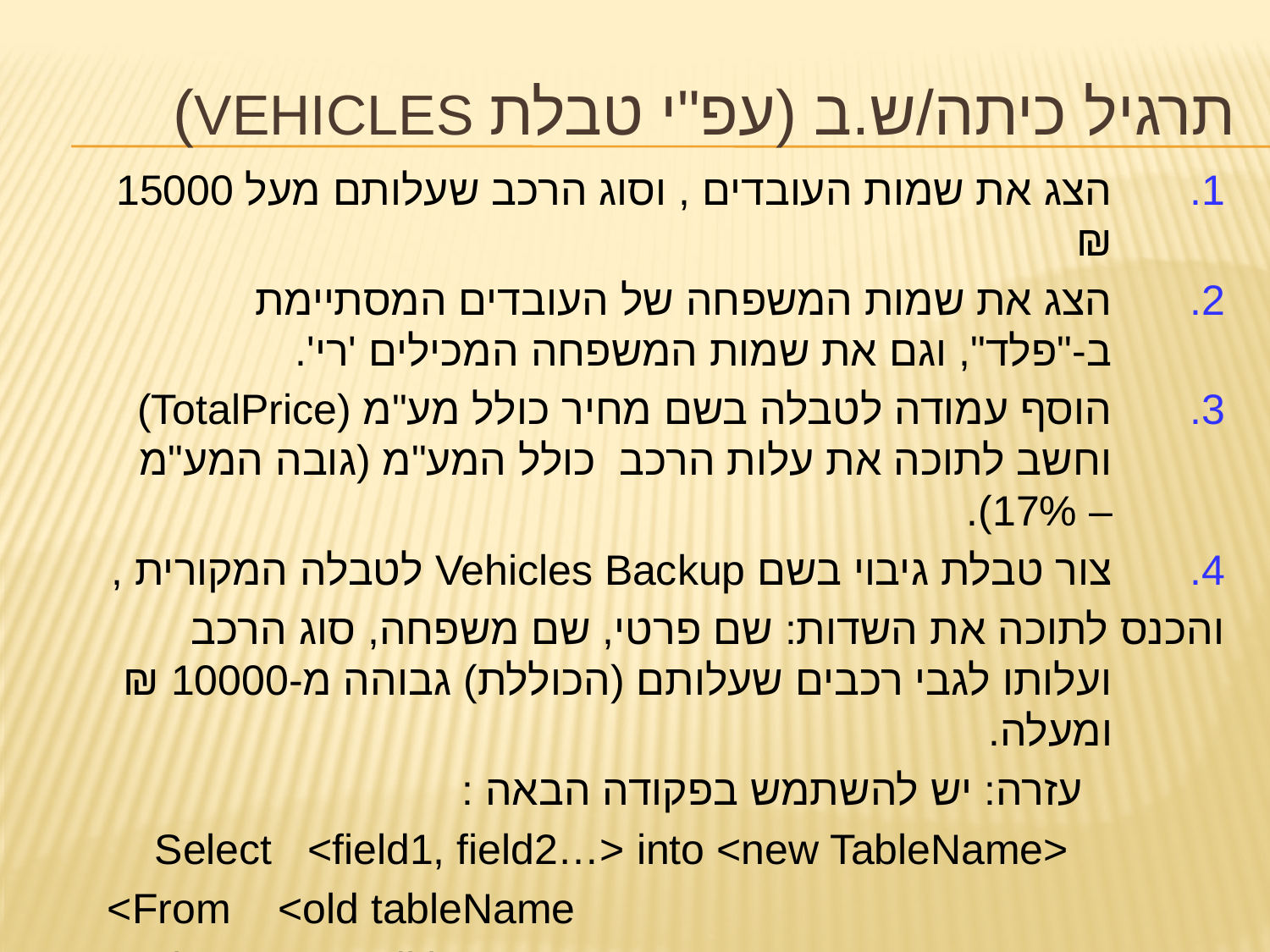

# תרגיל כיתה/ש.ב (עפ"י טבלת Vehicles)
הצג את שמות העובדים , וסוג הרכב שעלותם מעל 15000 ₪
הצג את שמות המשפחה של העובדים המסתיימת ב-"פלד", וגם את שמות המשפחה המכילים 'רי'.
הוסף עמודה לטבלה בשם מחיר כולל מע"מ (TotalPrice) וחשב לתוכה את עלות הרכב  כולל המע"מ (גובה המע"מ – 17%).
צור טבלת גיבוי בשם Vehicles Backup לטבלה המקורית ,
	והכנס לתוכה את השדות: שם פרטי, שם משפחה, סוג הרכב ועלותו לגבי רכבים שעלותם (הכוללת) גבוהה מ-10000 ₪ ומעלה.
            עזרה: יש להשתמש בפקודה הבאה :
    Select   <field1, field2…> into <new TableName>
		    From    <old tableName>
		    Where  <Condition>